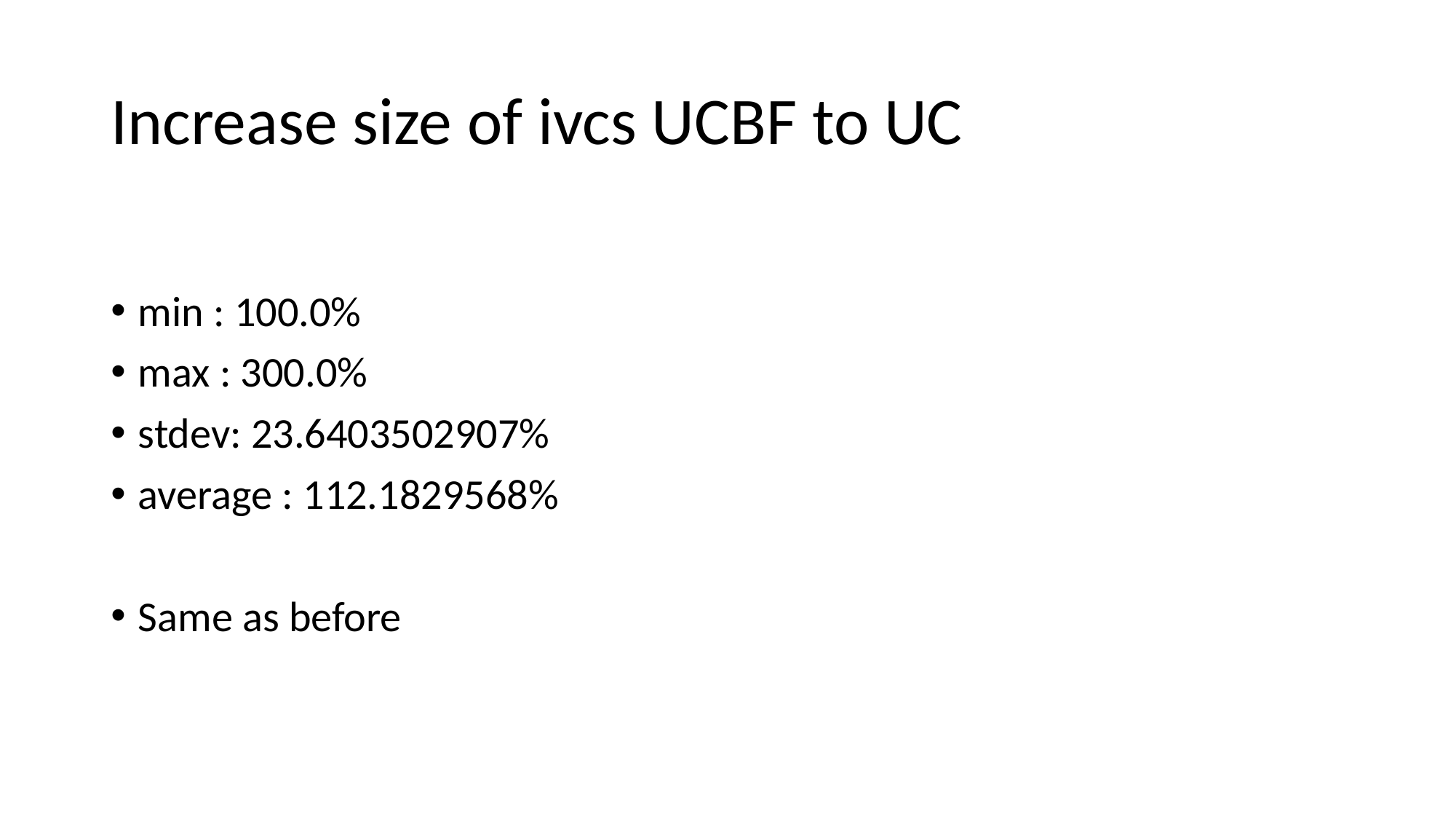

# Increase size of ivcs UCBF to UC

min : 100.0%
max : 300.0%
stdev: 23.6403502907%
average : 112.1829568%

Same as before